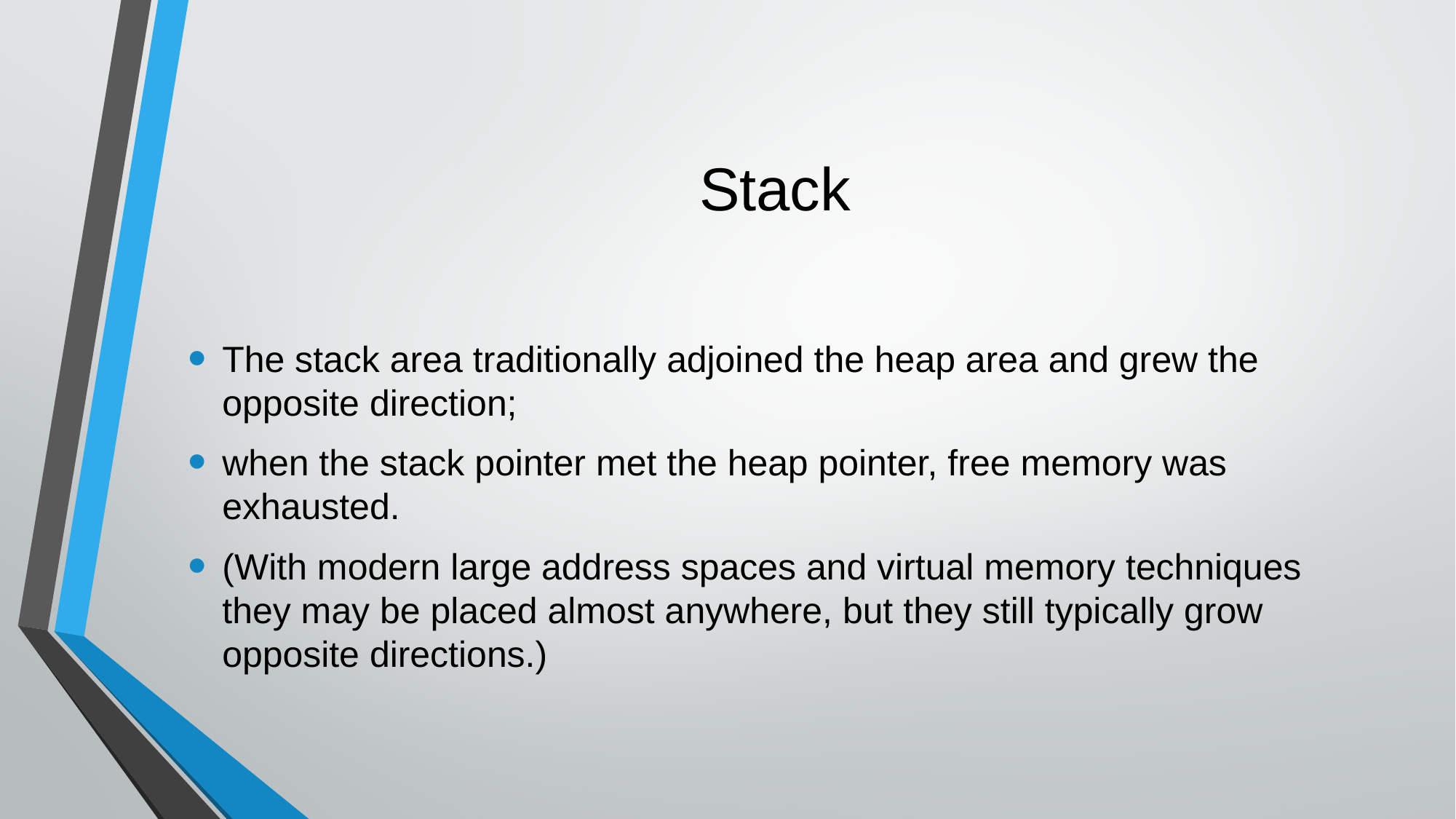

# Stack
The stack area traditionally adjoined the heap area and grew the opposite direction;
when the stack pointer met the heap pointer, free memory was exhausted.
(With modern large address spaces and virtual memory techniques they may be placed almost anywhere, but they still typically grow opposite directions.)